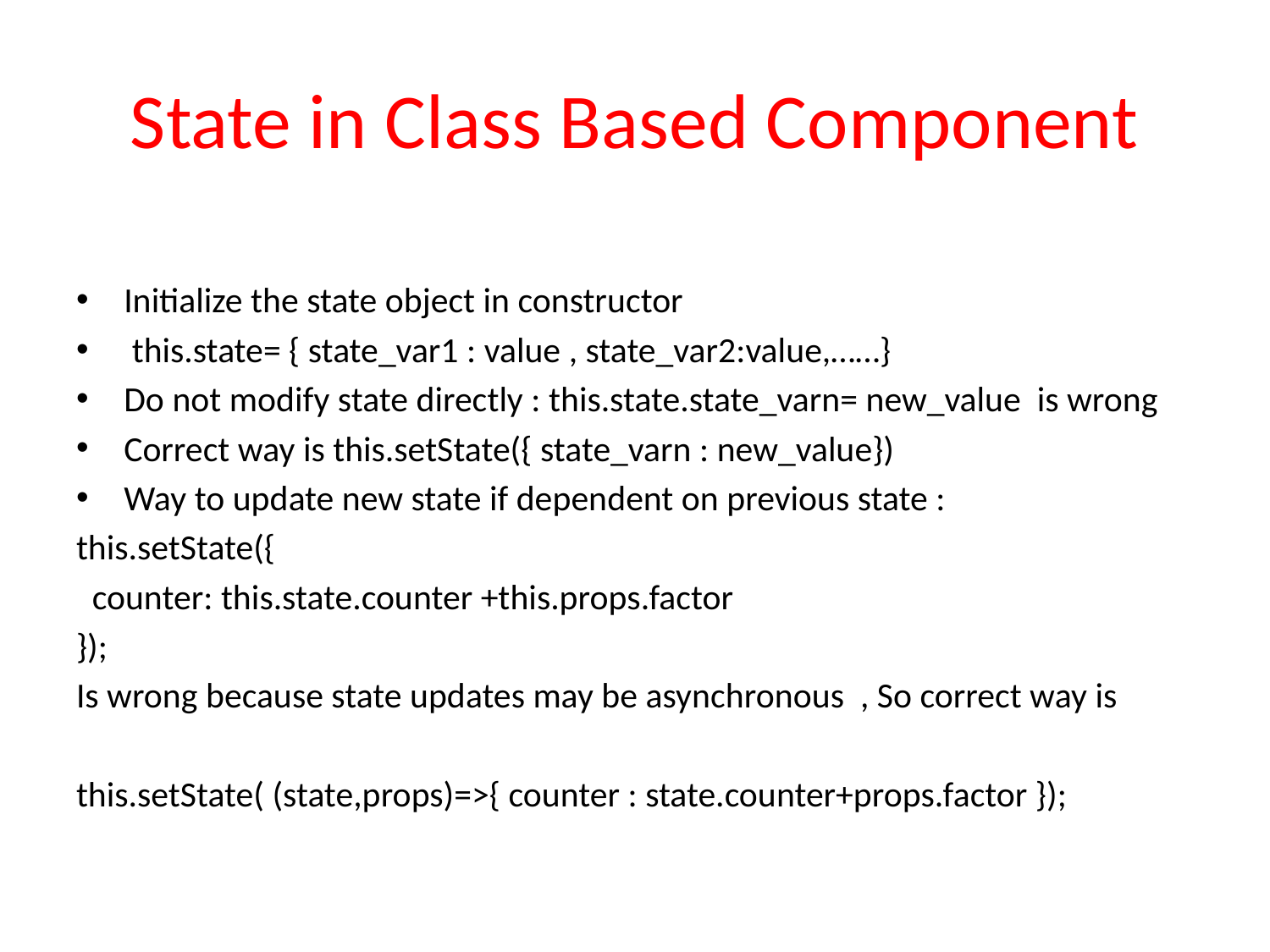

# State in Class Based Component

Initialize the state object in constructor
 this.state= { state_var1 : value , state_var2:value,……}
Do not modify state directly : this.state.state_varn= new_value  is wrong
Correct way is this.setState({ state_varn : new_value})
Way to update new state if dependent on previous state :
this.setState({
  counter: this.state.counter +this.props.factor
});
Is wrong because state updates may be asynchronous  , So correct way is

this.setState( (state,props)=>{ counter : state.counter+props.factor });